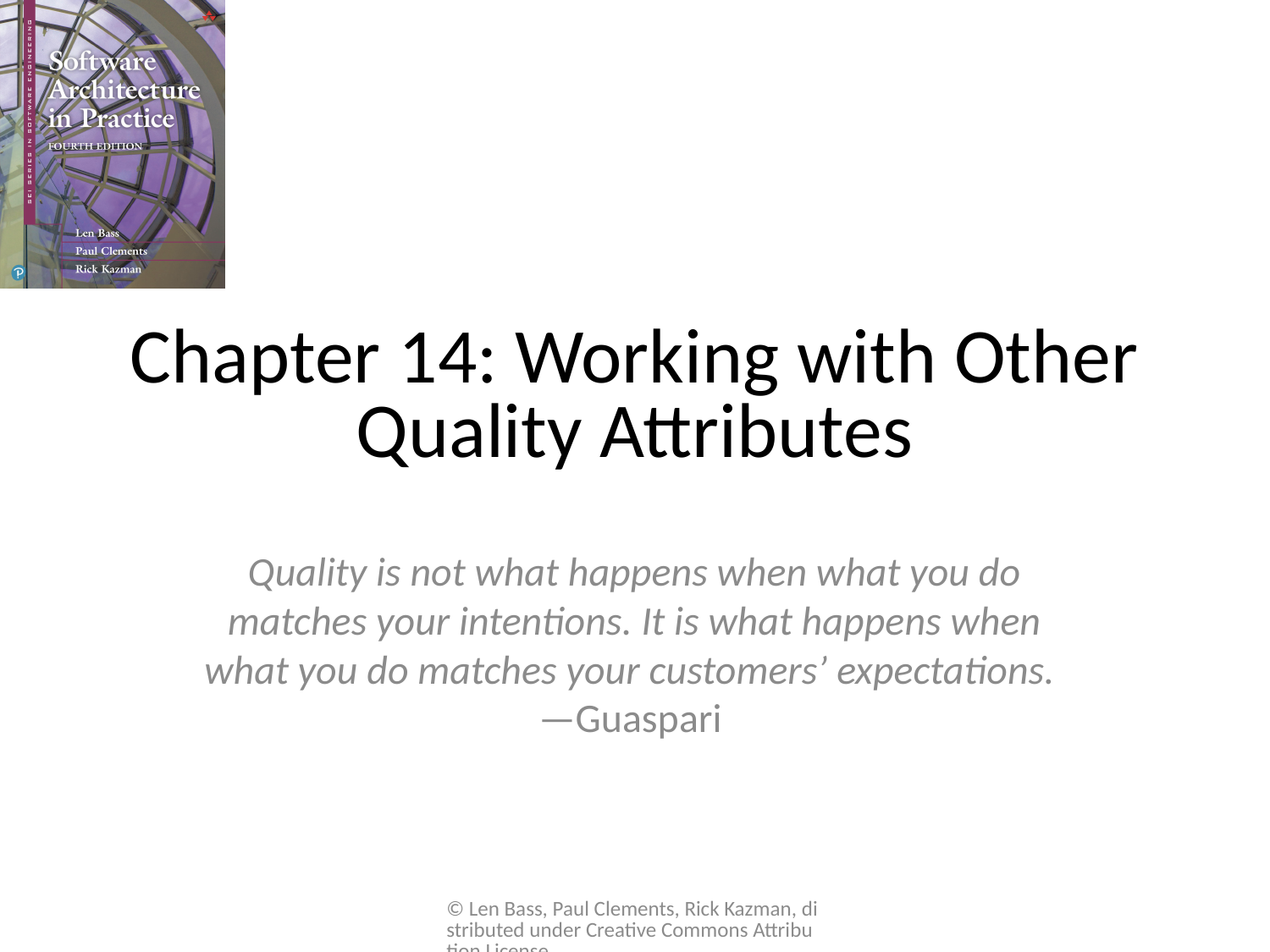

# Chapter 14: Working with Other Quality Attributes
Quality is not what happens when what you do matches your intentions. It is what happens when what you do matches your customers’ expectations.
—Guaspari

© Len Bass, Paul Clements, Rick Kazman, distributed under Creative Commons Attribution License